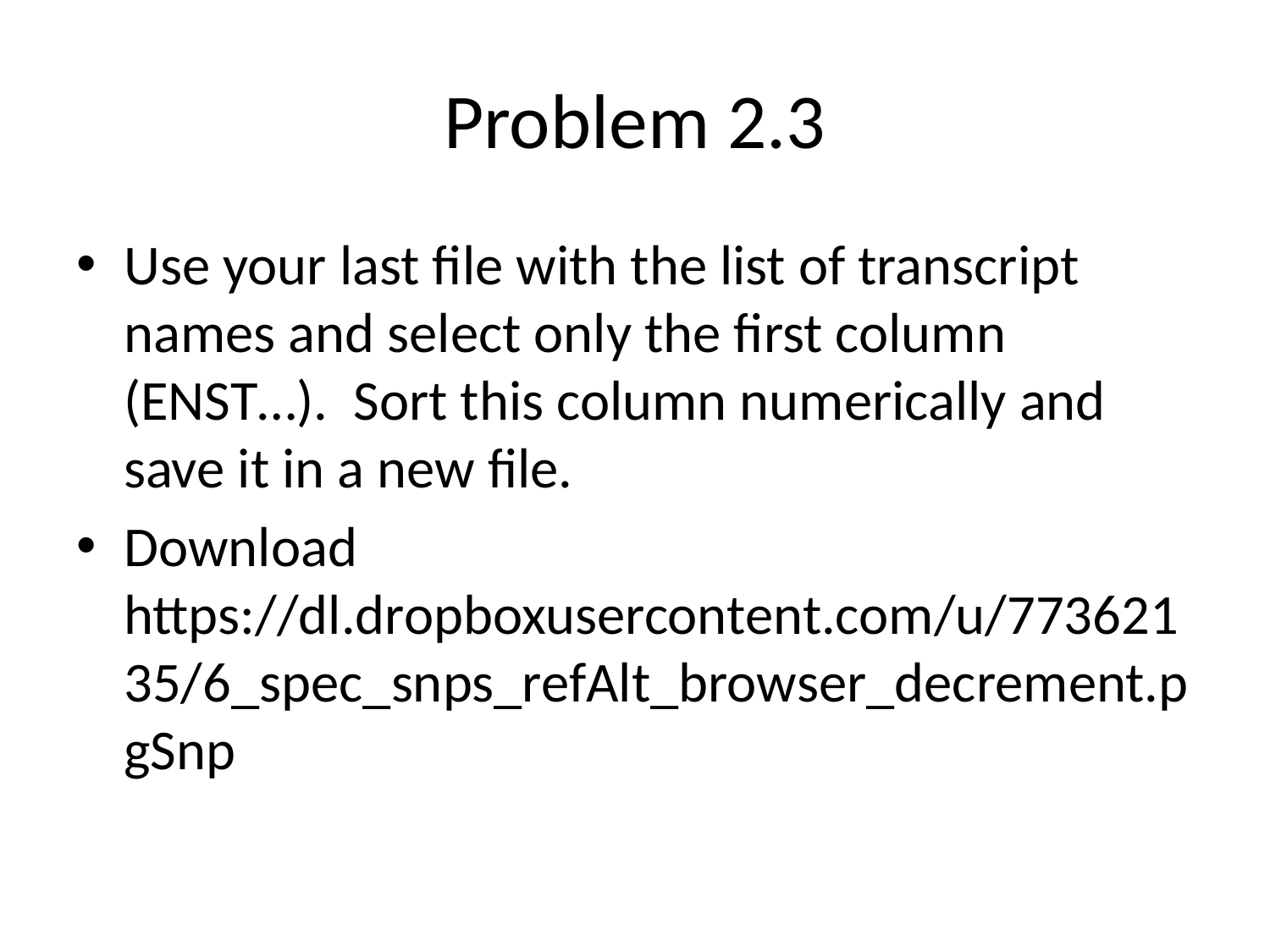

# Problem 2.3
Use your last file with the list of transcript names and select only the first column (ENST…).  Sort this column numerically and save it in a new file.
Download https://dl.dropboxusercontent.com/u/77362135/6_spec_snps_refAlt_browser_decrement.pgSnp